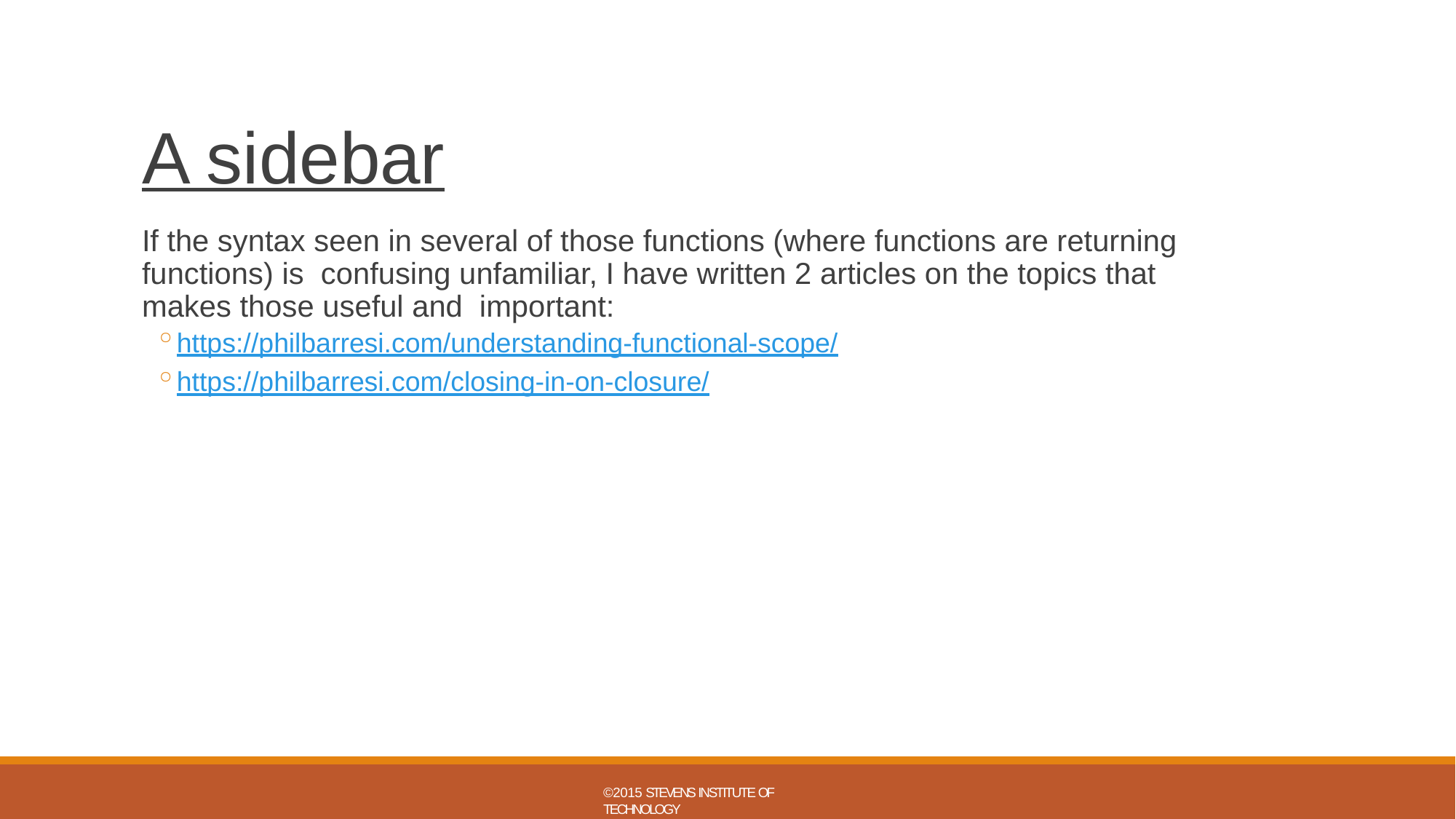

# A sidebar
If the syntax seen in several of those functions (where functions are returning functions) is  confusing unfamiliar, I have written 2 articles on the topics that makes those useful and  important:
https://philbarresi.com/understanding-functional-scope/
https://philbarresi.com/closing-in-on-closure/
©2015 STEVENS INSTITUTE OF TECHNOLOGY